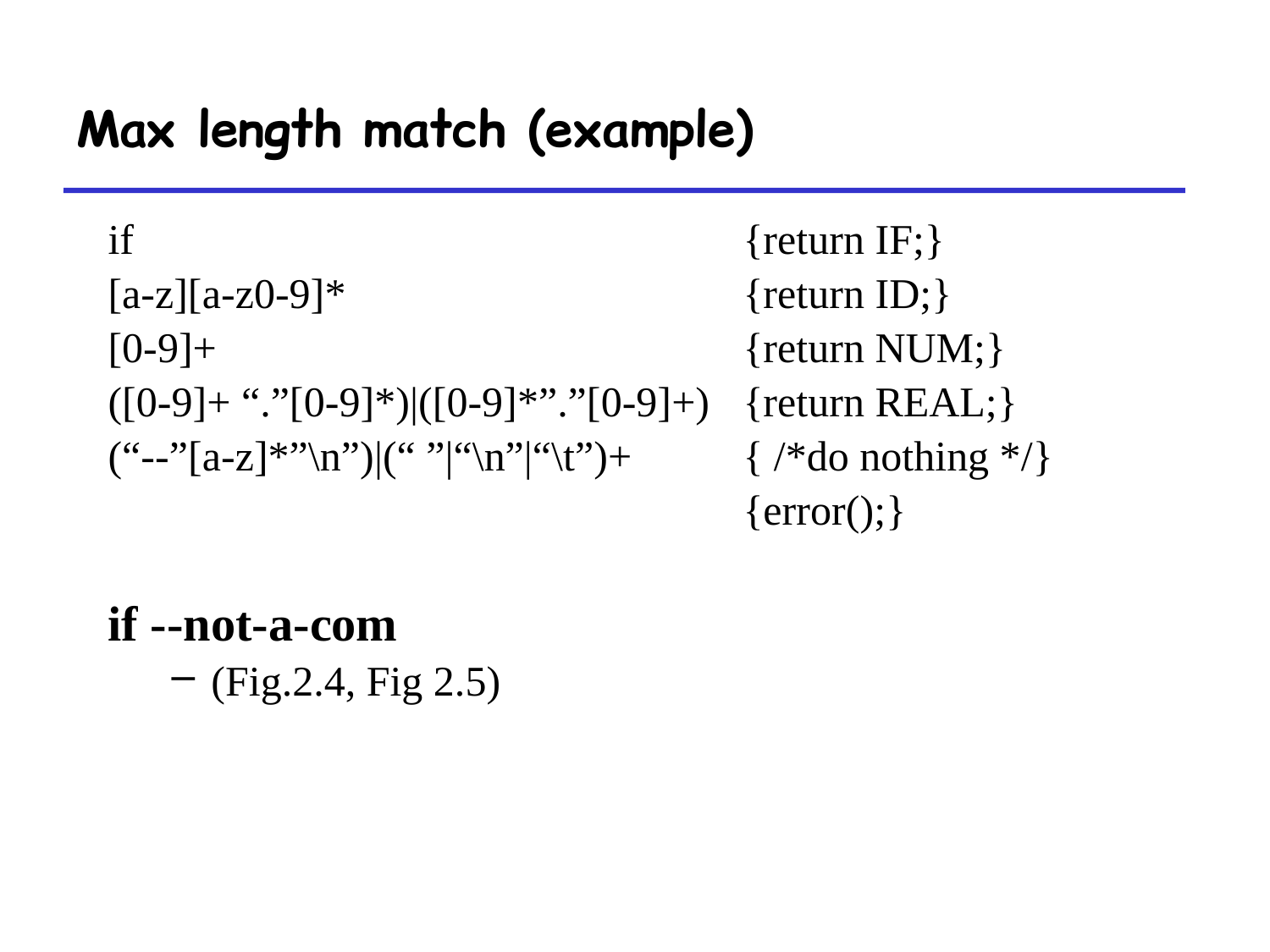

# Max length match (example)
if 					{return IF;}
[a-z][a-z0-9]*				{return ID;}
[0-9]+					{return NUM;}
([0-9]+ “.”[0-9]*)|([0-9]*”.”[0-9]+)	{return REAL;}
(“--”[a-z]*”\n”)|(“ ”|“\n”|“\t”)+	{ /*do nothing */}
					{error();}

if --not-a-com
(Fig.2.4, Fig 2.5)
29